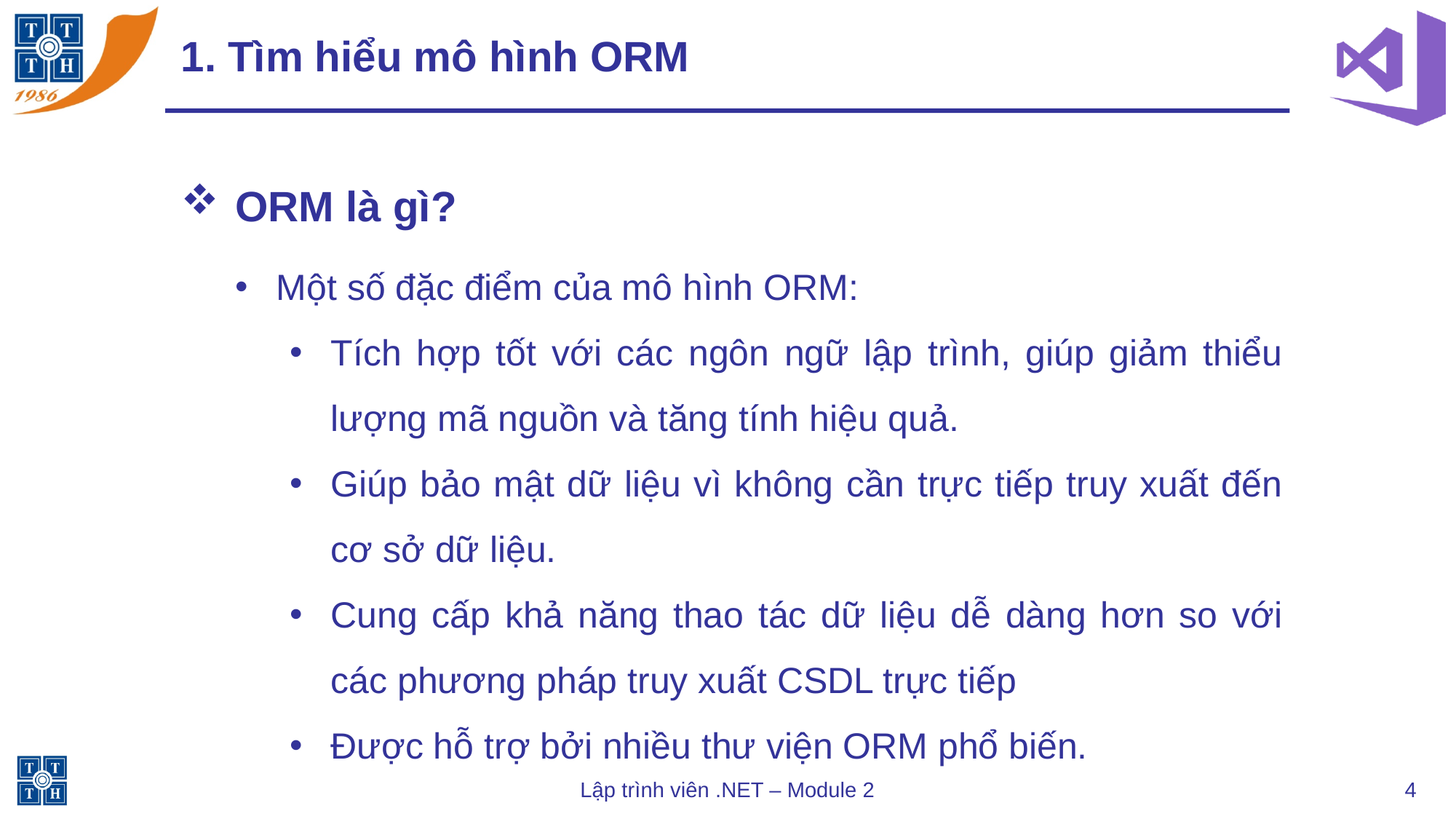

# 1. Tìm hiểu mô hình ORM
ORM là gì?
Một số đặc điểm của mô hình ORM:
Tích hợp tốt với các ngôn ngữ lập trình, giúp giảm thiểu lượng mã nguồn và tăng tính hiệu quả.
Giúp bảo mật dữ liệu vì không cần trực tiếp truy xuất đến cơ sở dữ liệu.
Cung cấp khả năng thao tác dữ liệu dễ dàng hơn so với các phương pháp truy xuất CSDL trực tiếp
Được hỗ trợ bởi nhiều thư viện ORM phổ biến.